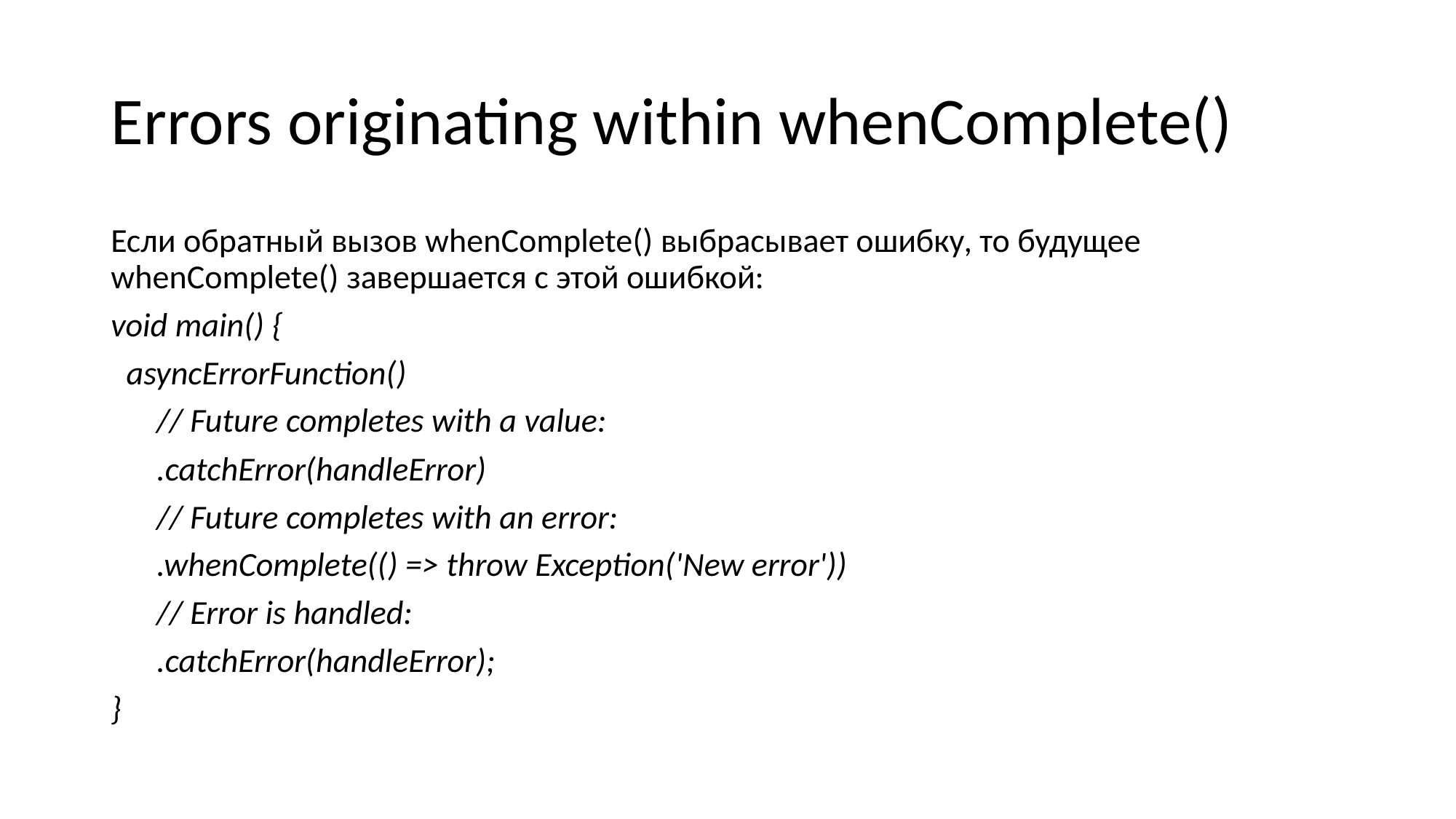

# Errors originating within whenComplete()
Если обратный вызов whenComplete() выбрасывает ошибку, то будущее whenComplete() завершается с этой ошибкой:
void main() {
  asyncErrorFunction()
      // Future completes with a value:
      .catchError(handleError)
      // Future completes with an error:
      .whenComplete(() => throw Exception('New error'))
      // Error is handled:
      .catchError(handleError);
}